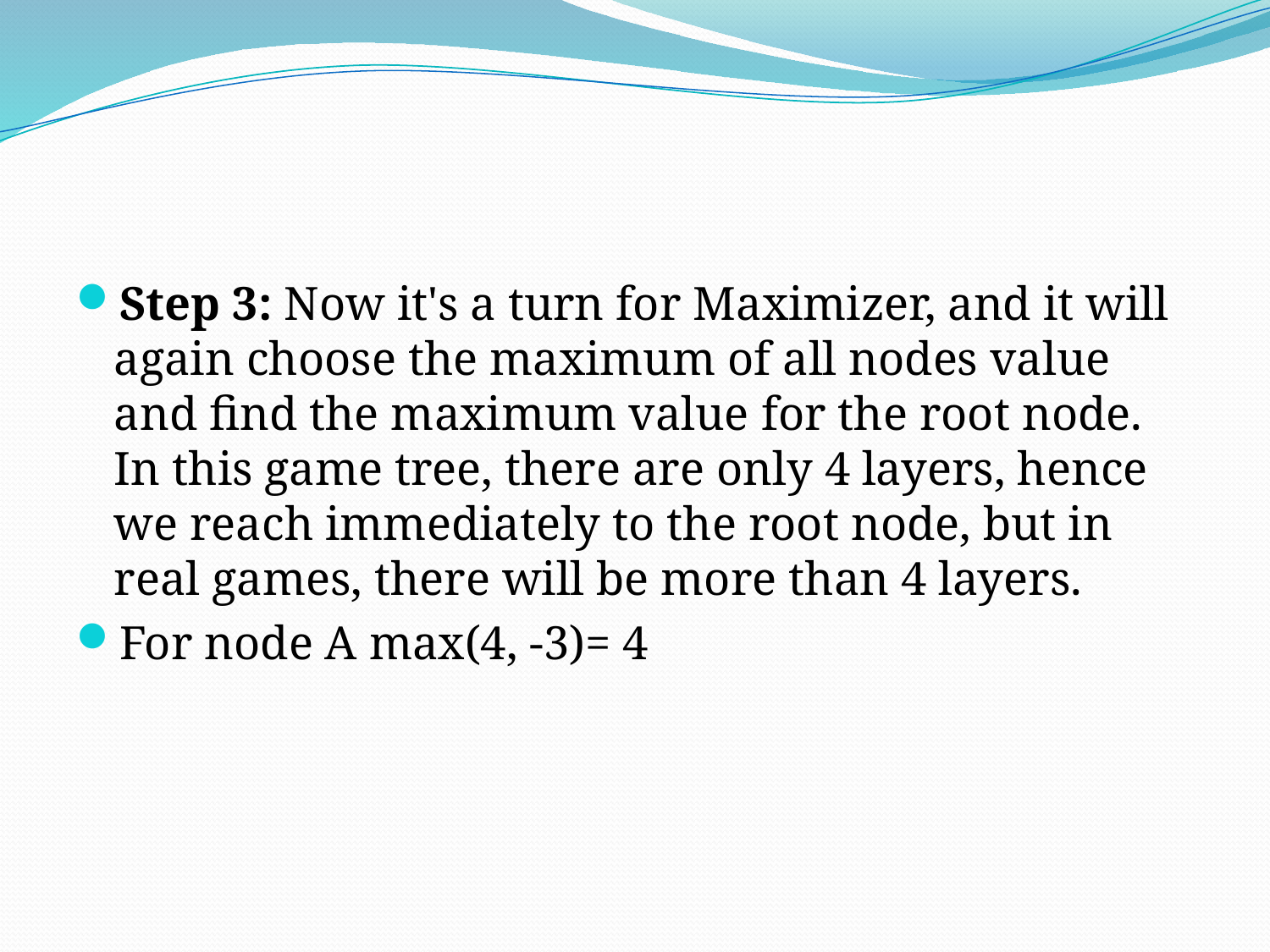

Step 3: Now it's a turn for Maximizer, and it will again choose the maximum of all nodes value and find the maximum value for the root node. In this game tree, there are only 4 layers, hence we reach immediately to the root node, but in real games, there will be more than 4 layers.
For node A max(4, -3)= 4